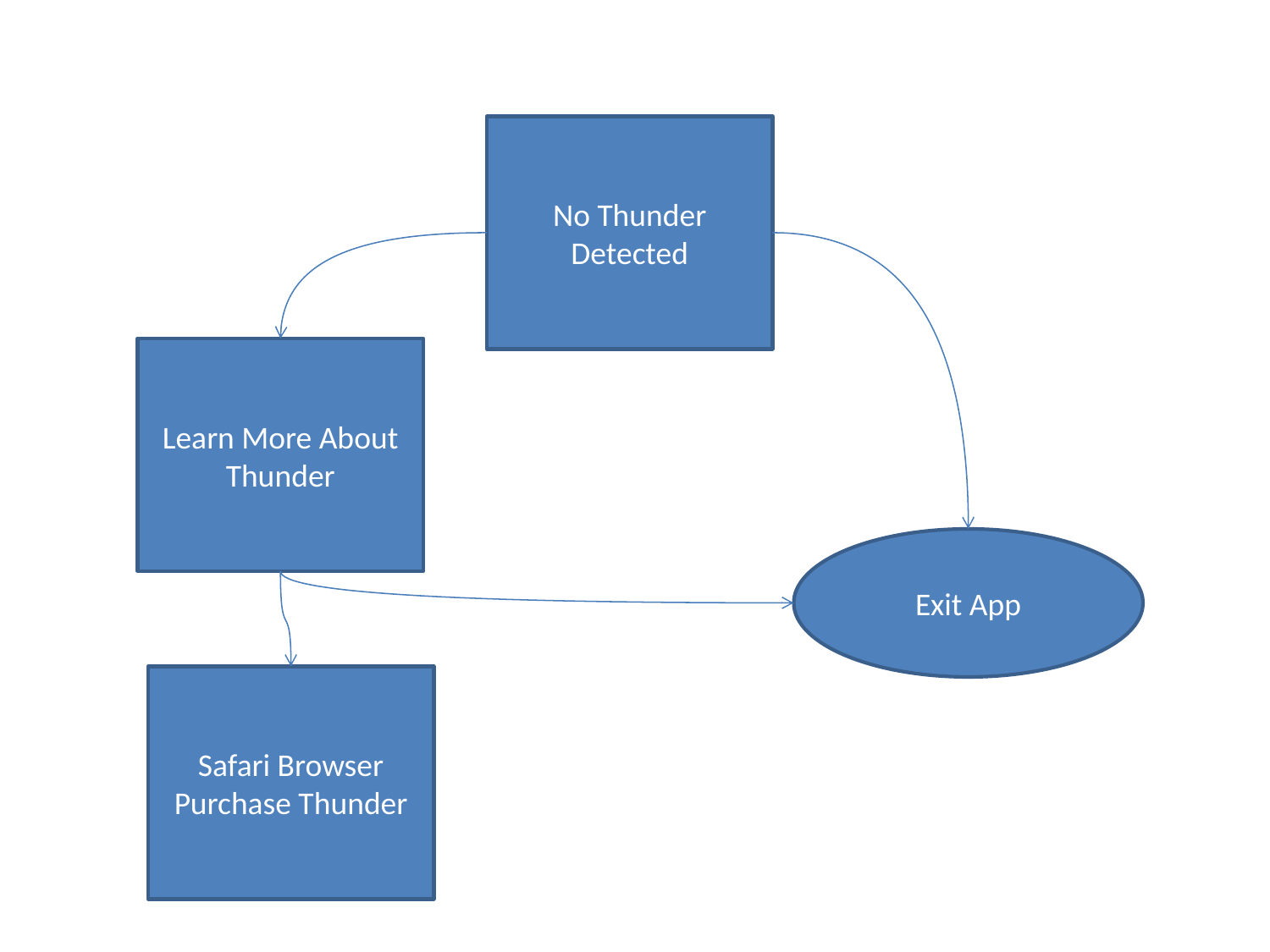

No Thunder Detected
Learn More About Thunder
Exit App
Safari Browser Purchase Thunder